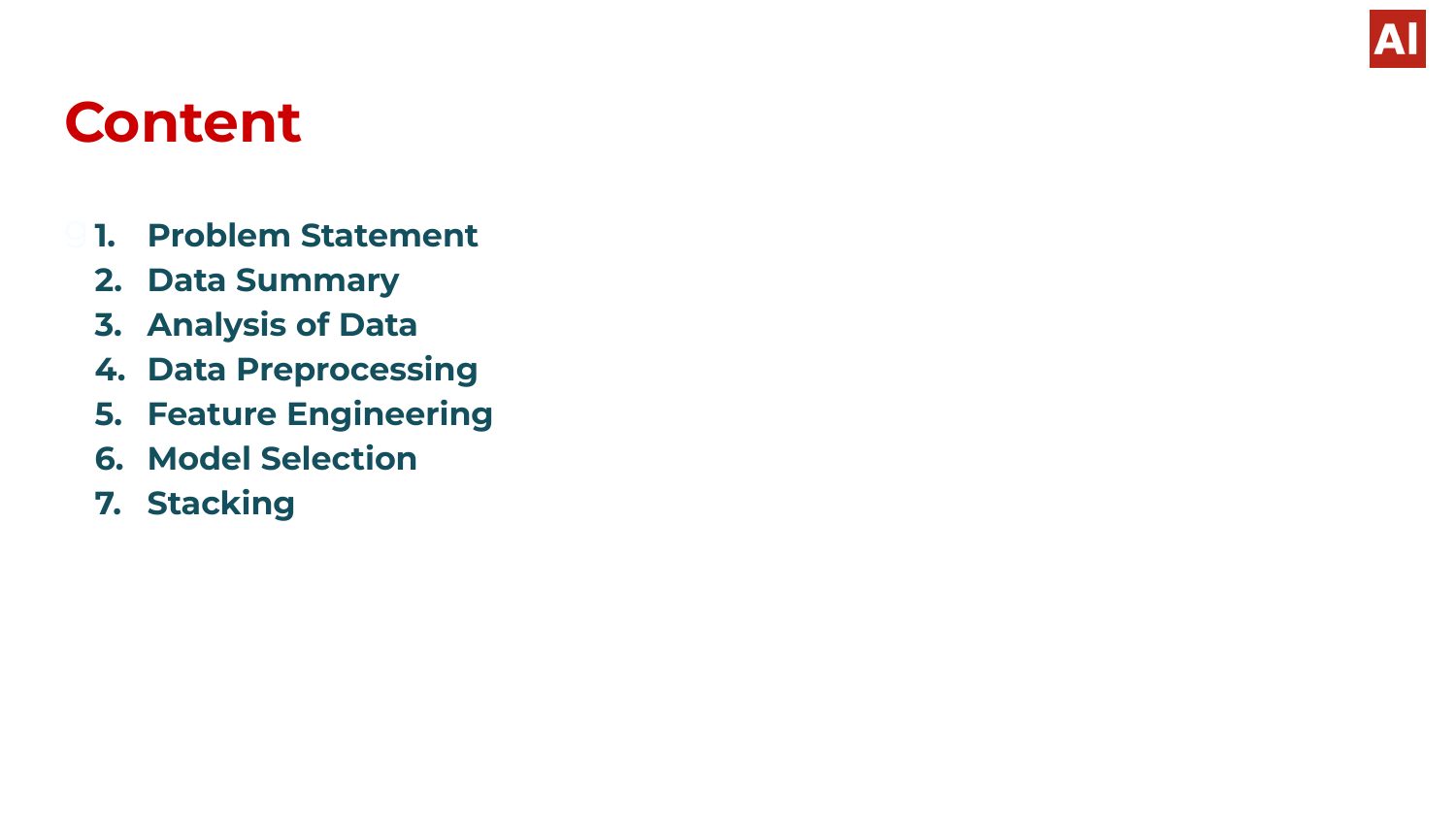

# Content
g

Problem Statement
Data Summary
Analysis of Data
Data Preprocessing
Feature Engineering
Model Selection
Stacking